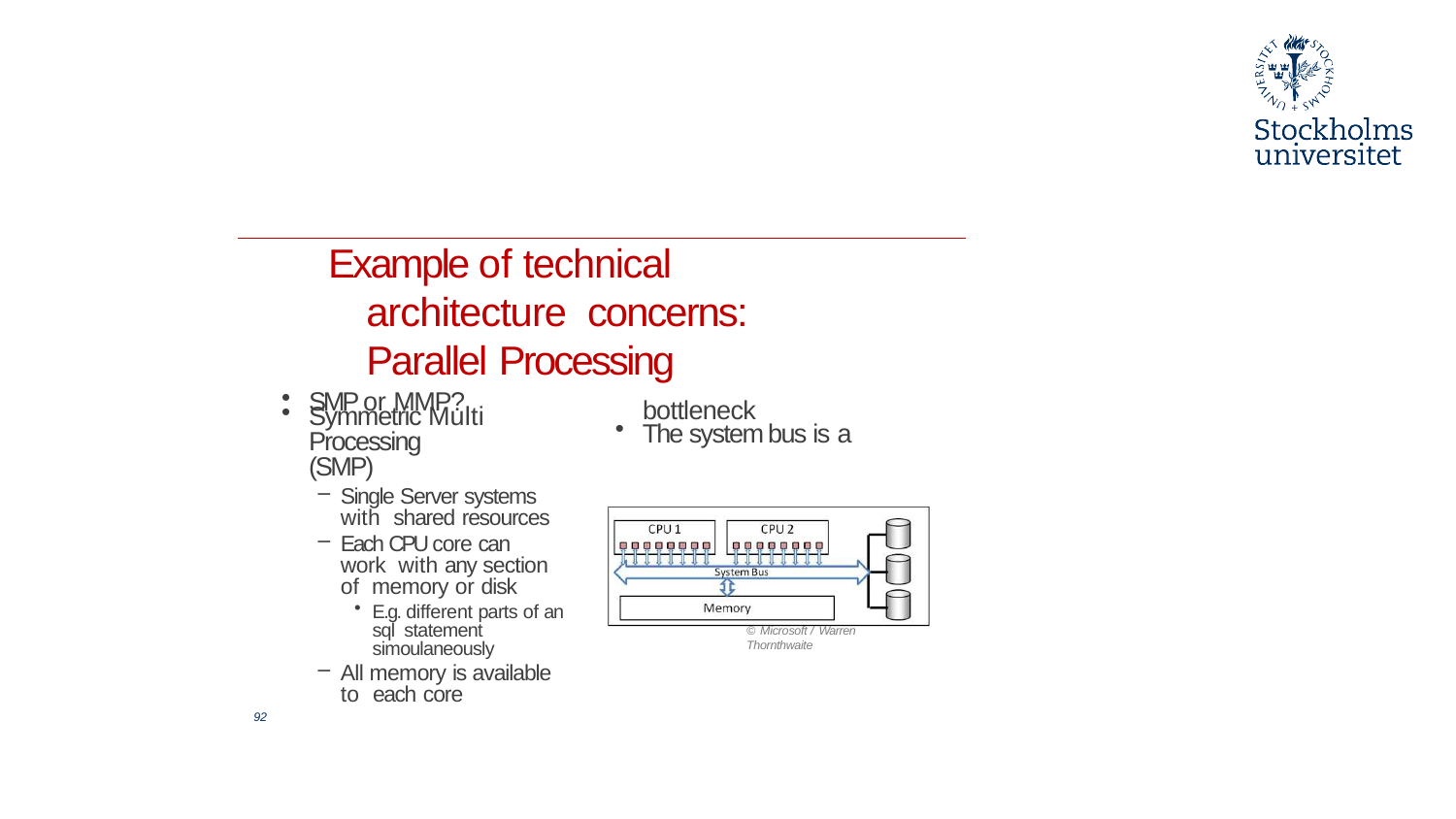

#

Example of technical architecture  concerns: Parallel Processing
SMP or MMP?
The system bus is a

bottleneck
Symmetric Multi  Processing (SMP)
Single Server systems with  shared resources
Each CPU core can work  with any section of  memory or disk
E.g. different parts of an sql  statement simoulaneously
All memory is available to  each core

© Microsoft / Warren Thornthwaite
92